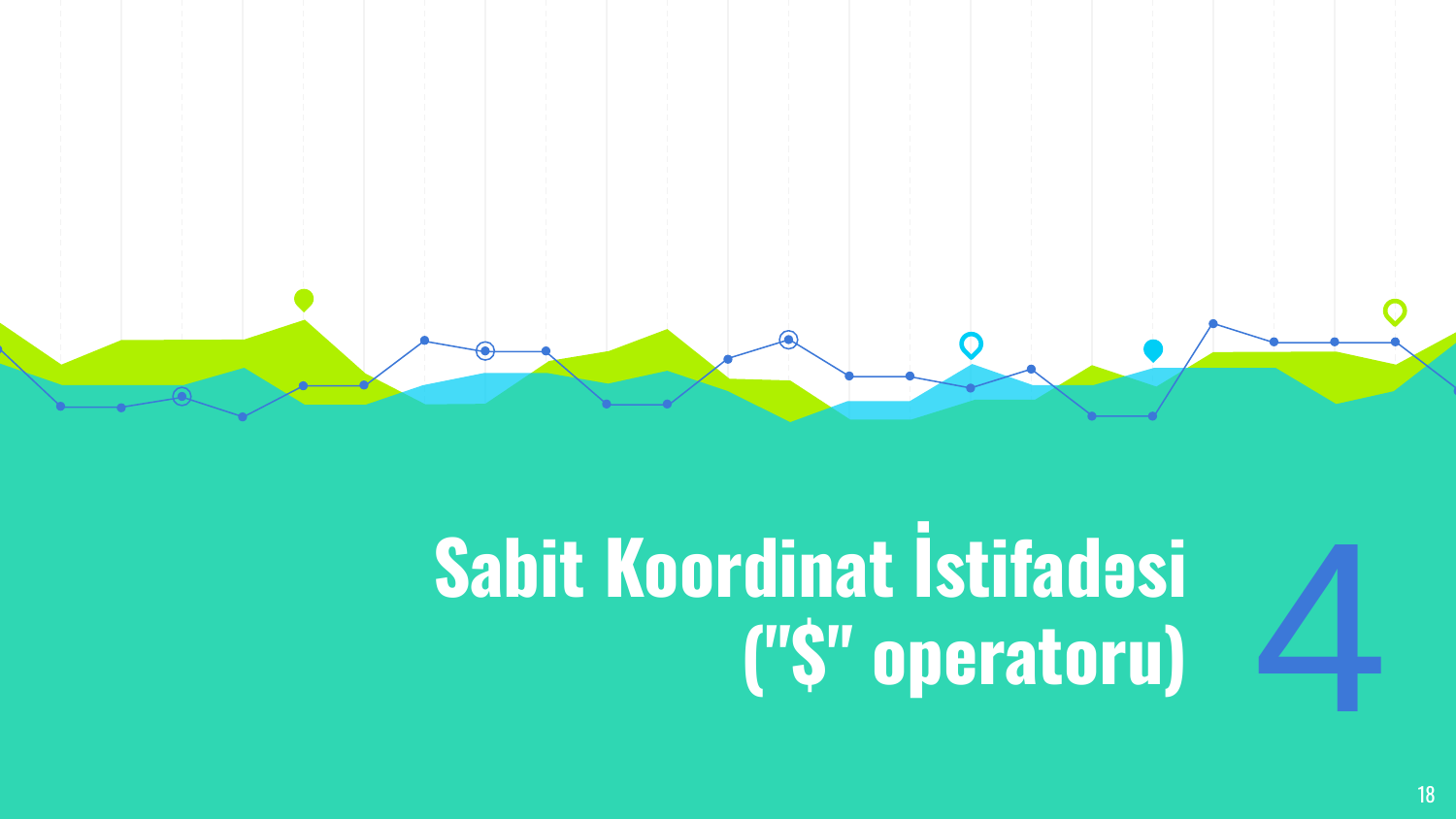

# Sabit Koordinat İstifadəsi ("$" operatoru)
4
18